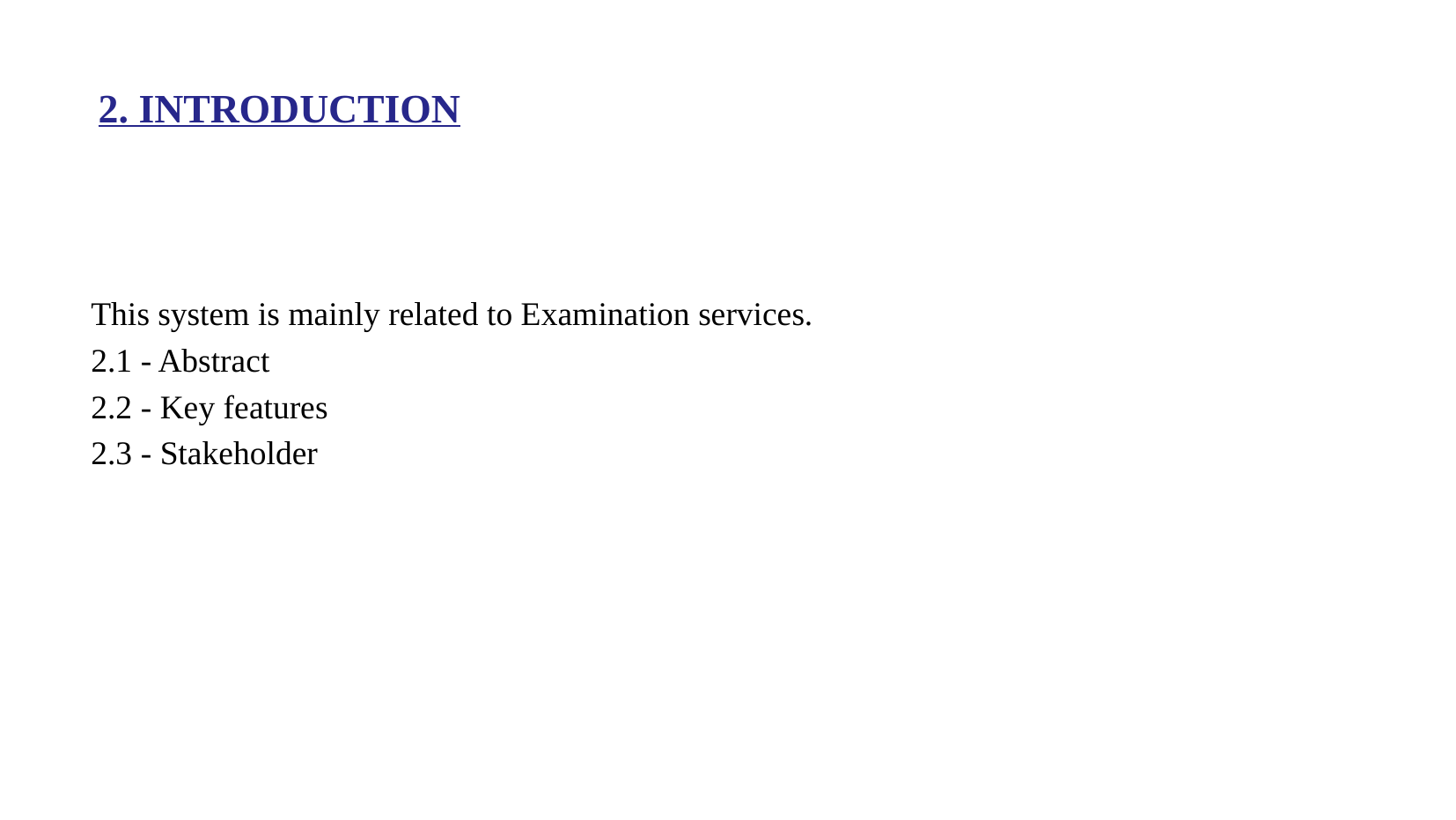

2. INTRODUCTION
This system is mainly related to Examination services.
2.1 - Abstract
2.2 - Key features
2.3 - Stakeholder